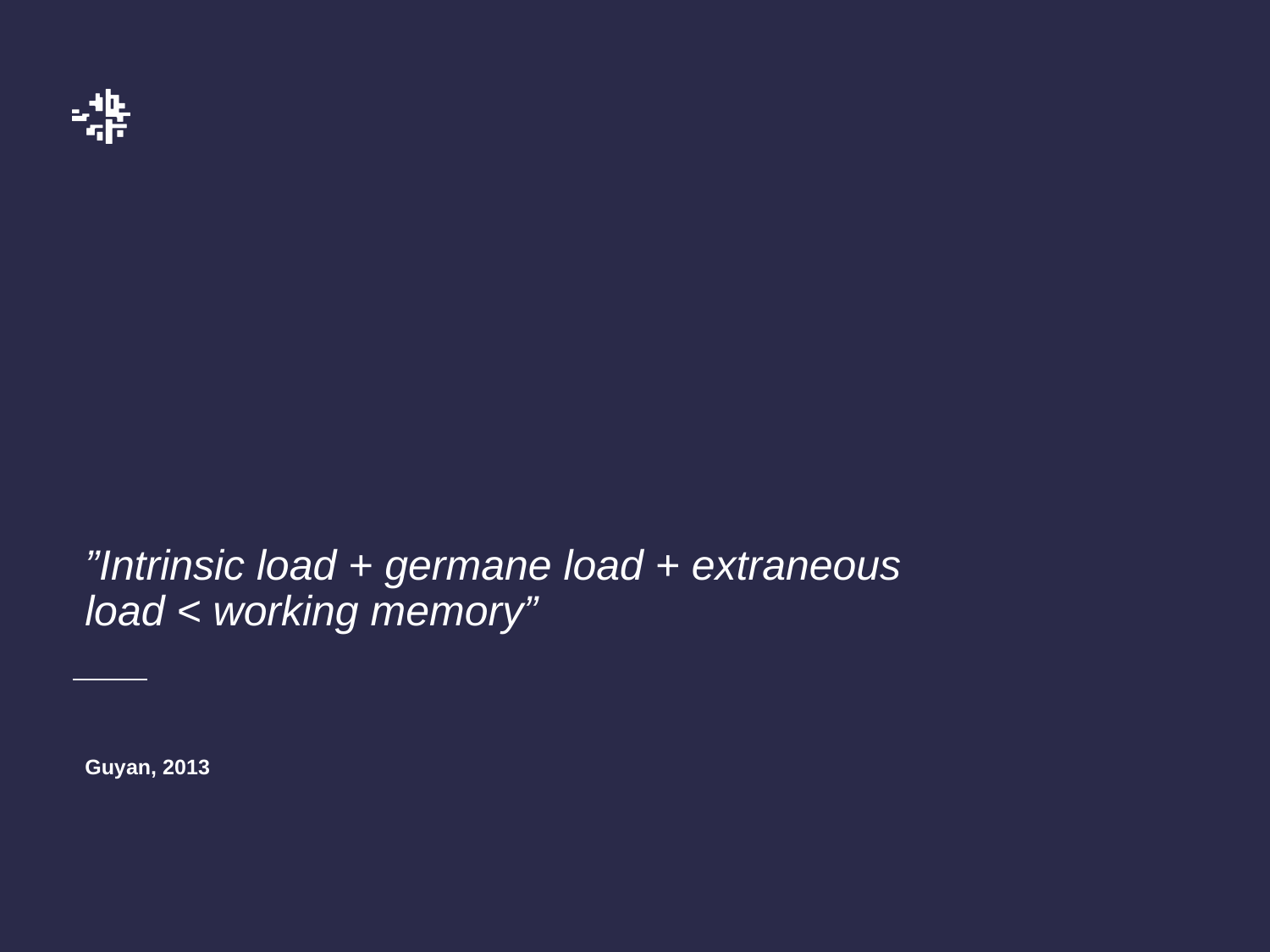

”Intrinsic load + germane load + extraneous
load < working memory”
Guyan, 2013